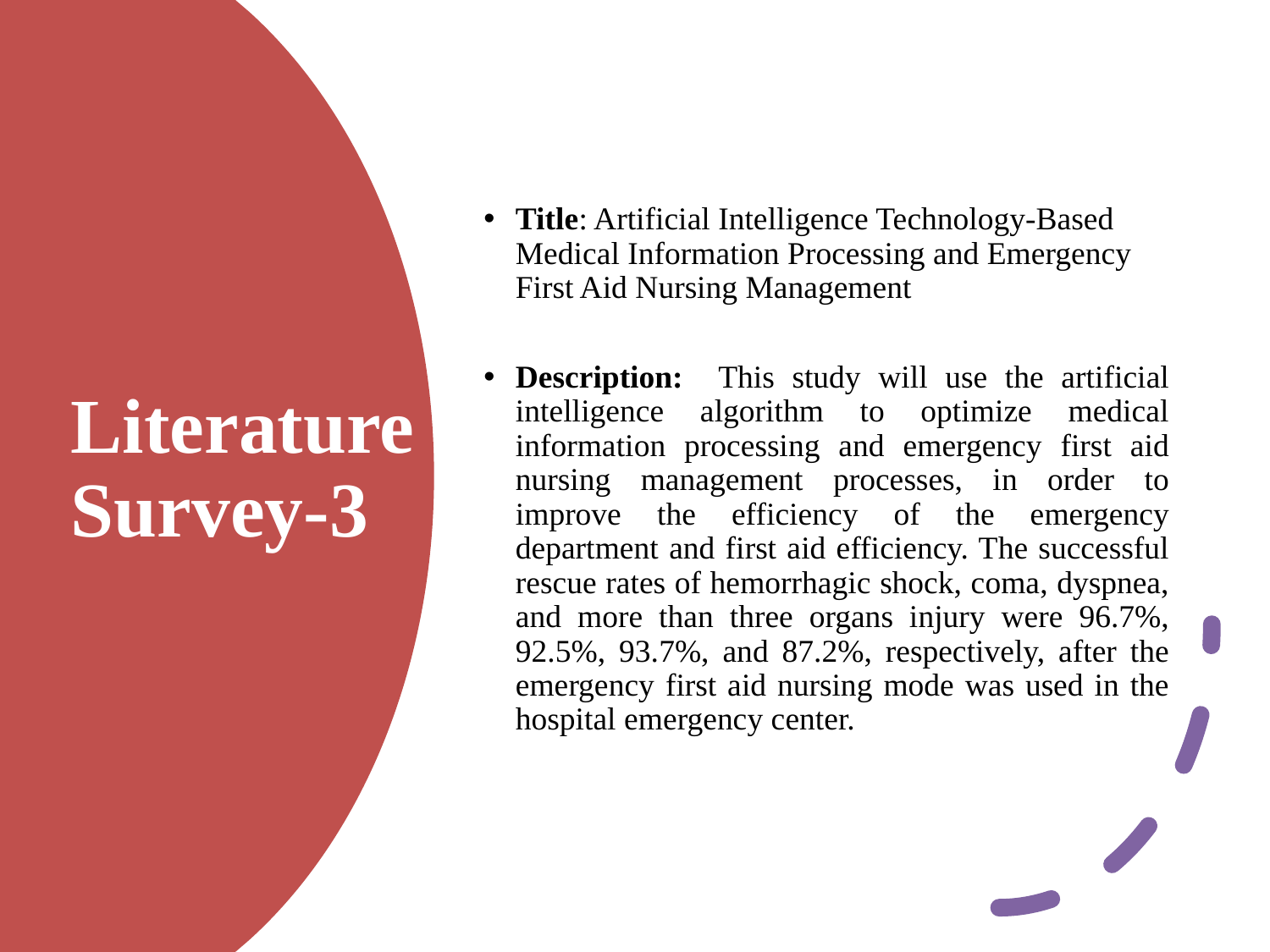

Title: Artificial Intelligence Technology-Based Medical Information Processing and Emergency First Aid Nursing Management

Description:  This study will use the artificial intelligence algorithm to optimize medical information processing and emergency first aid nursing management processes, in order to improve the efficiency of the emergency department and first aid efficiency. The successful rescue rates of hemorrhagic shock, coma, dyspnea, and more than three organs injury were 96.7%, 92.5%, 93.7%, and 87.2%, respectively, after the emergency first aid nursing mode was used in the hospital emergency center.
Literature Survey-3